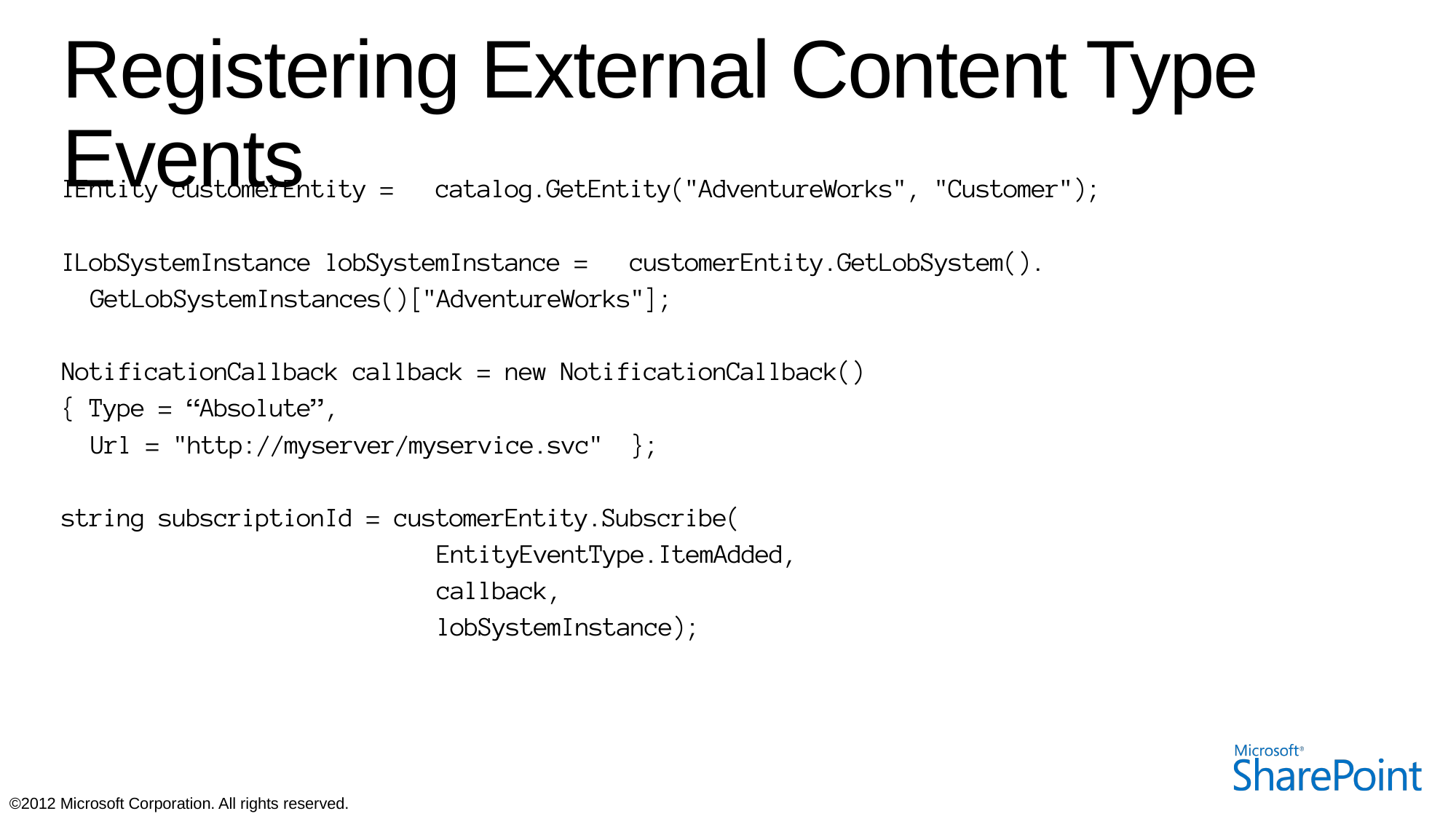

# Registering External Content Type Events
IEntity customerEntity =   catalog.GetEntity("AdventureWorks", "Customer");

ILobSystemInstance lobSystemInstance =   customerEntity.GetLobSystem().
  GetLobSystemInstances()["AdventureWorks"];

NotificationCallback callback = new NotificationCallback()
{ Type = “Absolute”,
  Url = "http://myserver/myservice.svc"  };

string subscriptionId = customerEntity.Subscribe(
                           EntityEventType.ItemAdded,
                           callback,
                           lobSystemInstance);